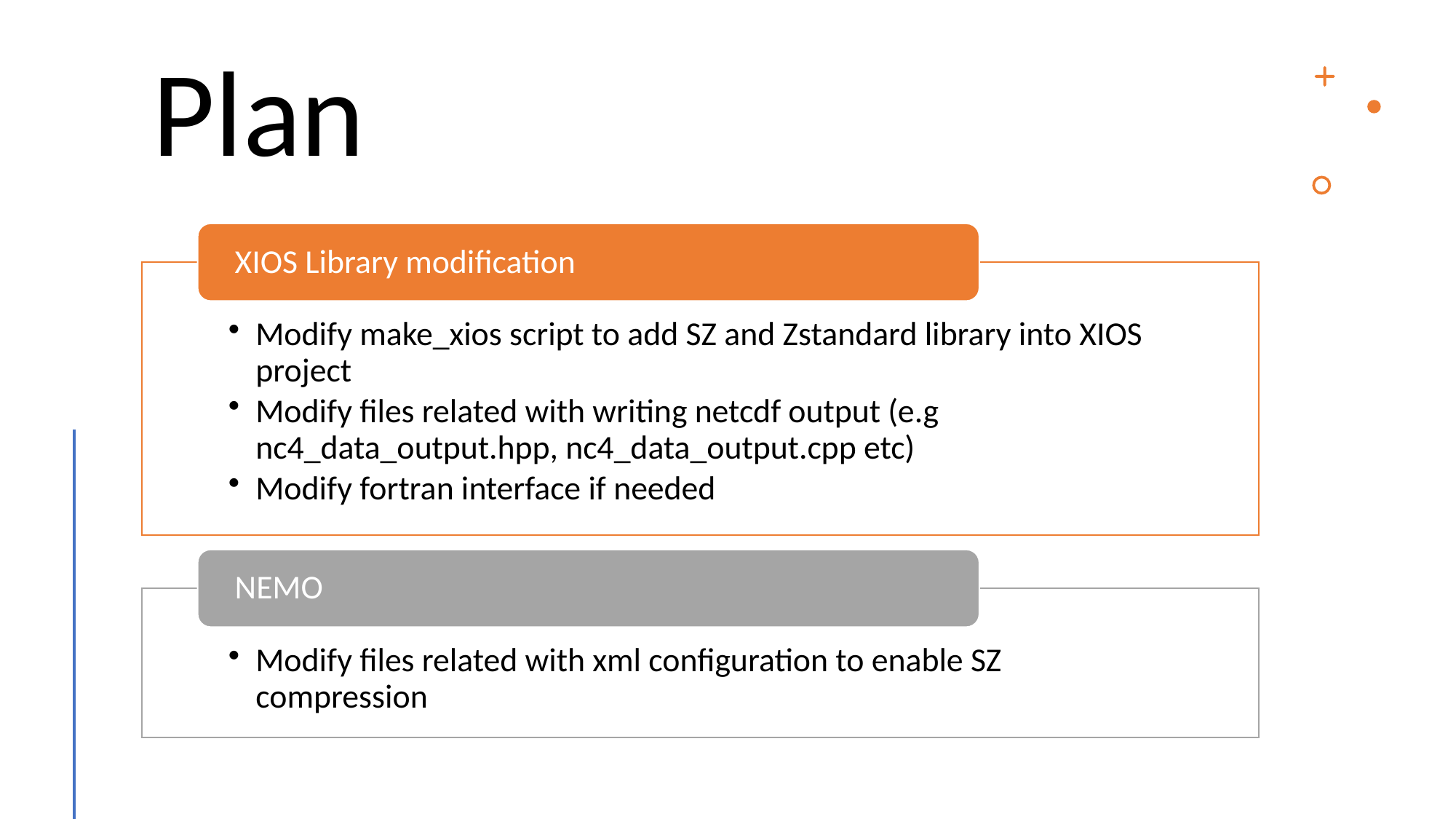

# Plan

Modify make_xios script to add SZ and Zstandard library into XIOS project
Modify files related with writing netcdf output (e.g nc4_data_output.hpp, nc4_data_output.cpp etc)
Modify fortran interface if needed
XIOS Library modification
Modify files related with xml configuration to enable SZ compression
NEMO